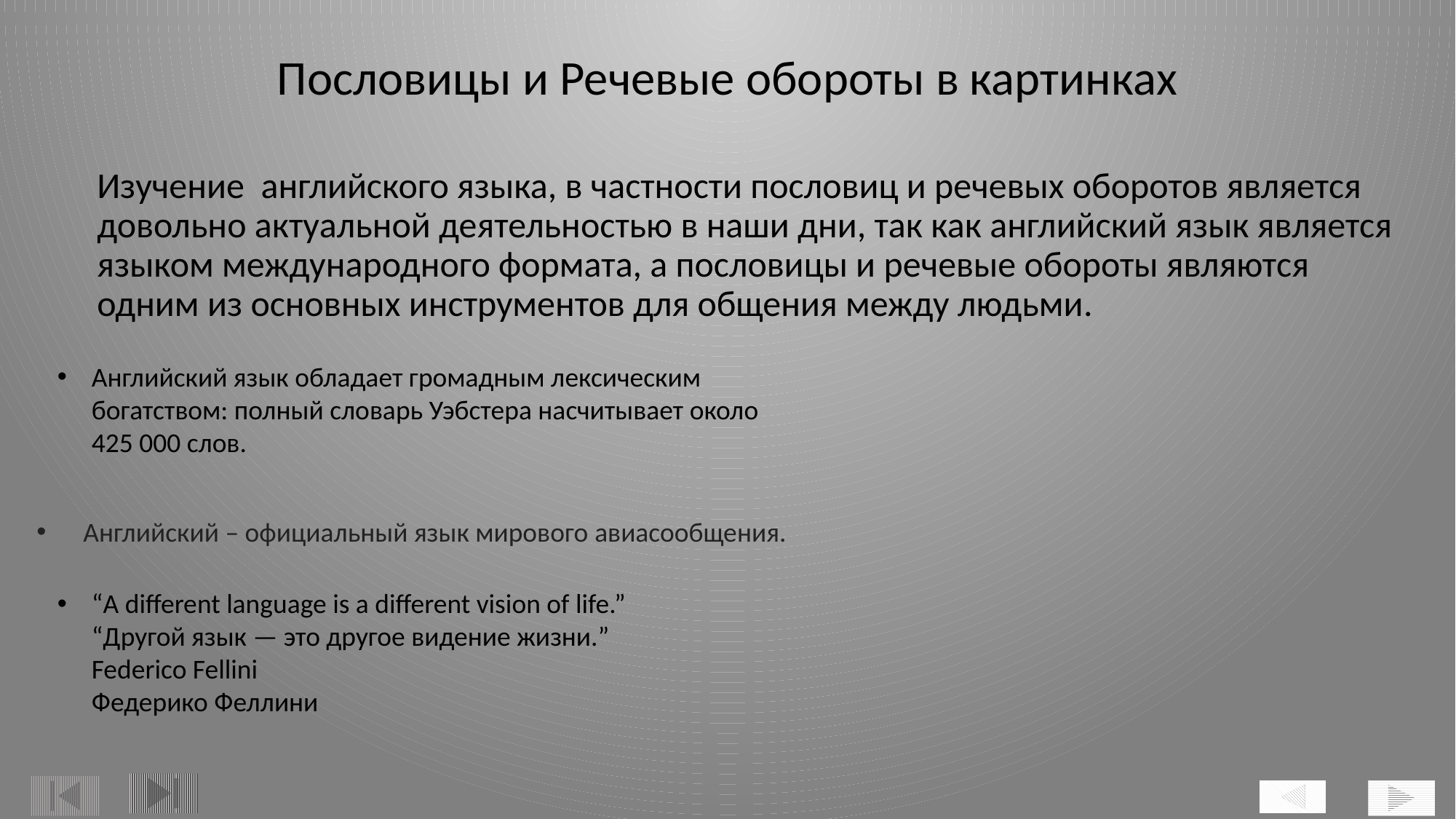

# Пословицы и Речевые обороты в картинках
Изучение  английского языка, в частности пословиц и речевых оборотов является довольно актуальной деятельностью в наши дни, так как английский язык является языком международного формата, а пословицы и речевые обороты являются одним из основных инструментов для общения между людьми.
Английский язык обладает громадным лексическим богатством: полный словарь Уэбстера насчитывает около 425 000 слов.
  Английский – официальный язык мирового авиасообщения.

“A different language is a different vision of life.”
“Другой язык — это другое видение жизни.”
Federico Fellini
Федерико Феллини